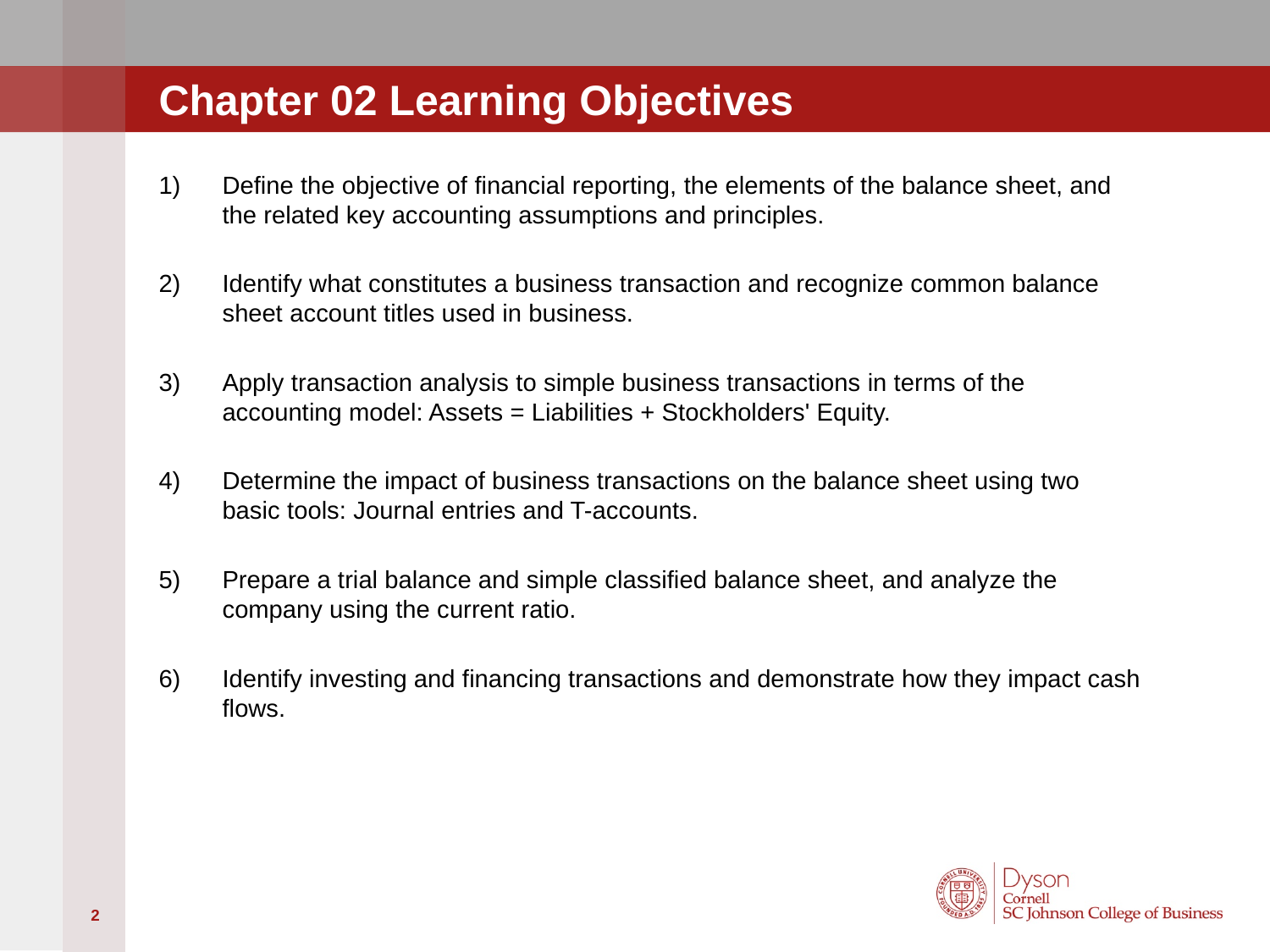

# Chapter 02 Learning Objectives
Define the objective of financial reporting, the elements of the balance sheet, and the related key accounting assumptions and principles.

Identify what constitutes a business transaction and recognize common balance sheet account titles used in business.

Apply transaction analysis to simple business transactions in terms of the accounting model: Assets = Liabilities + Stockholders' Equity.

Determine the impact of business transactions on the balance sheet using two basic tools: Journal entries and T-accounts.

Prepare a trial balance and simple classified balance sheet, and analyze the company using the current ratio.

Identify investing and financing transactions and demonstrate how they impact cash flows.

2